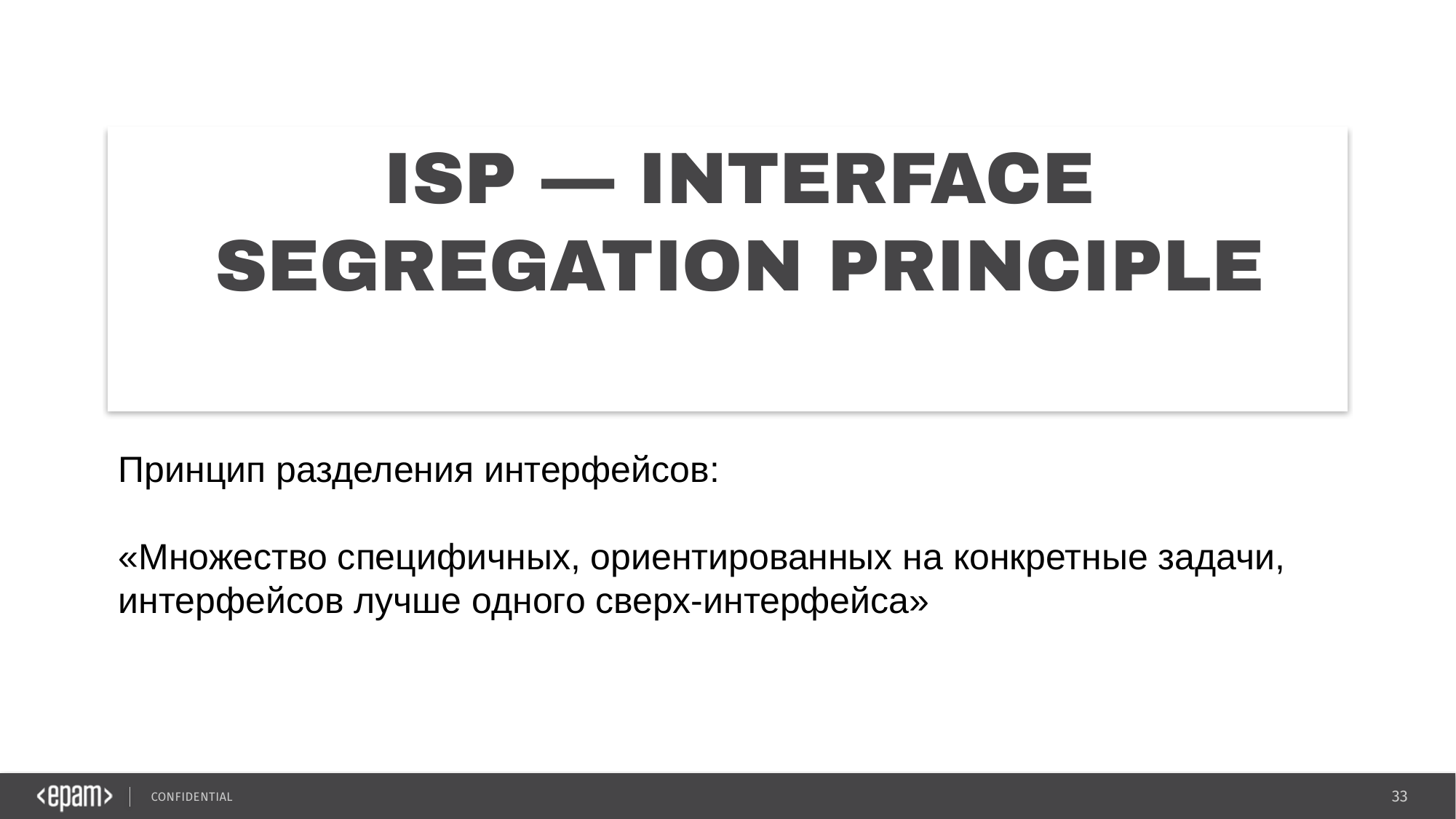

# ISP — Interface Segregation Principle
Принцип разделения интерфейсов:
«Множество специфичных, ориентированных на конкретные задачи, интерфейсов лучше одного сверх-интерфейса»